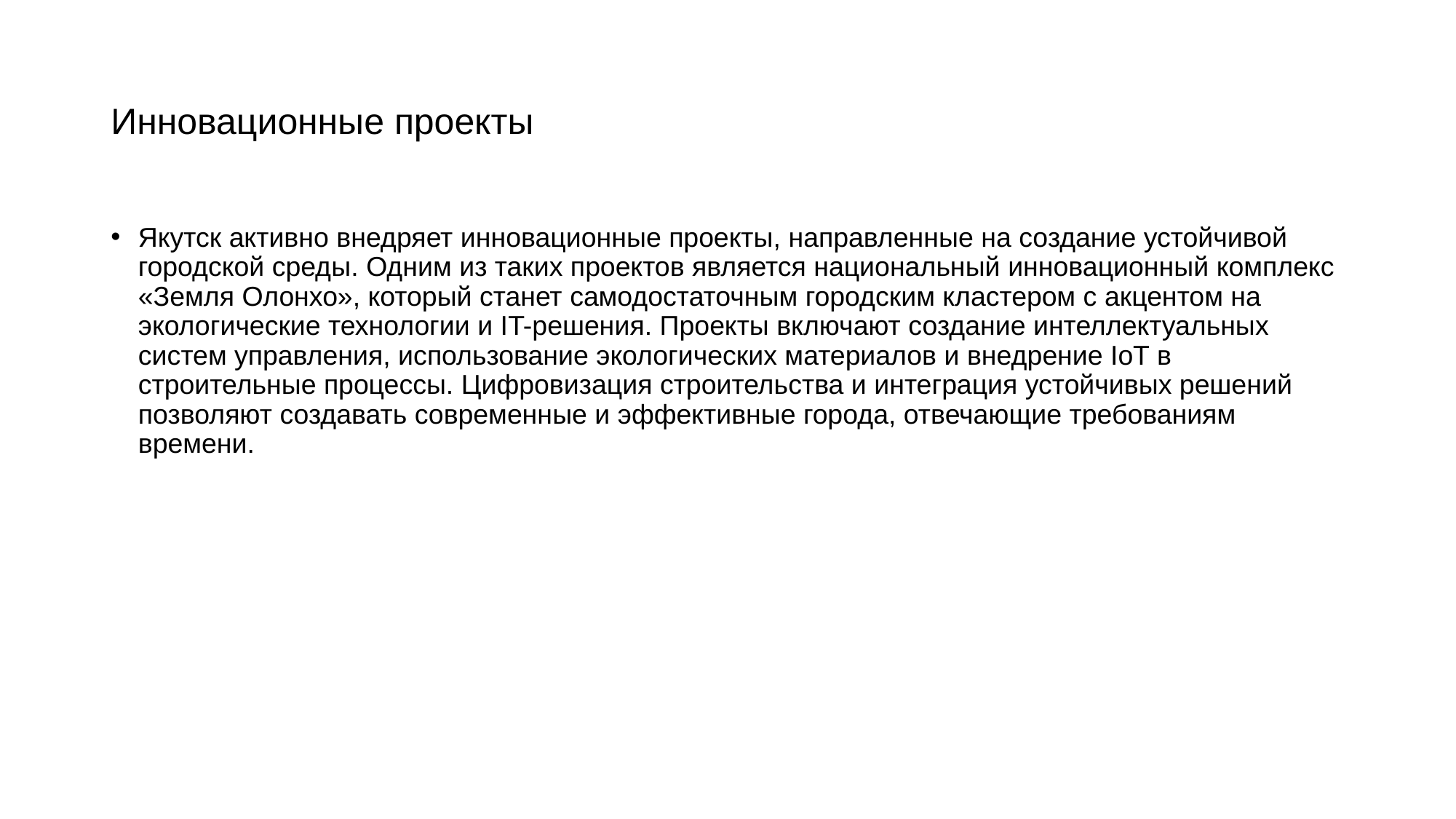

# Инновационные проекты
Якутск активно внедряет инновационные проекты, направленные на создание устойчивой городской среды. Одним из таких проектов является национальный инновационный комплекс «Земля Олонхо», который станет самодостаточным городским кластером с акцентом на экологические технологии и IT-решения. Проекты включают создание интеллектуальных систем управления, использование экологических материалов и внедрение IoT в строительные процессы. Цифровизация строительства и интеграция устойчивых решений позволяют создавать современные и эффективные города, отвечающие требованиям времени.